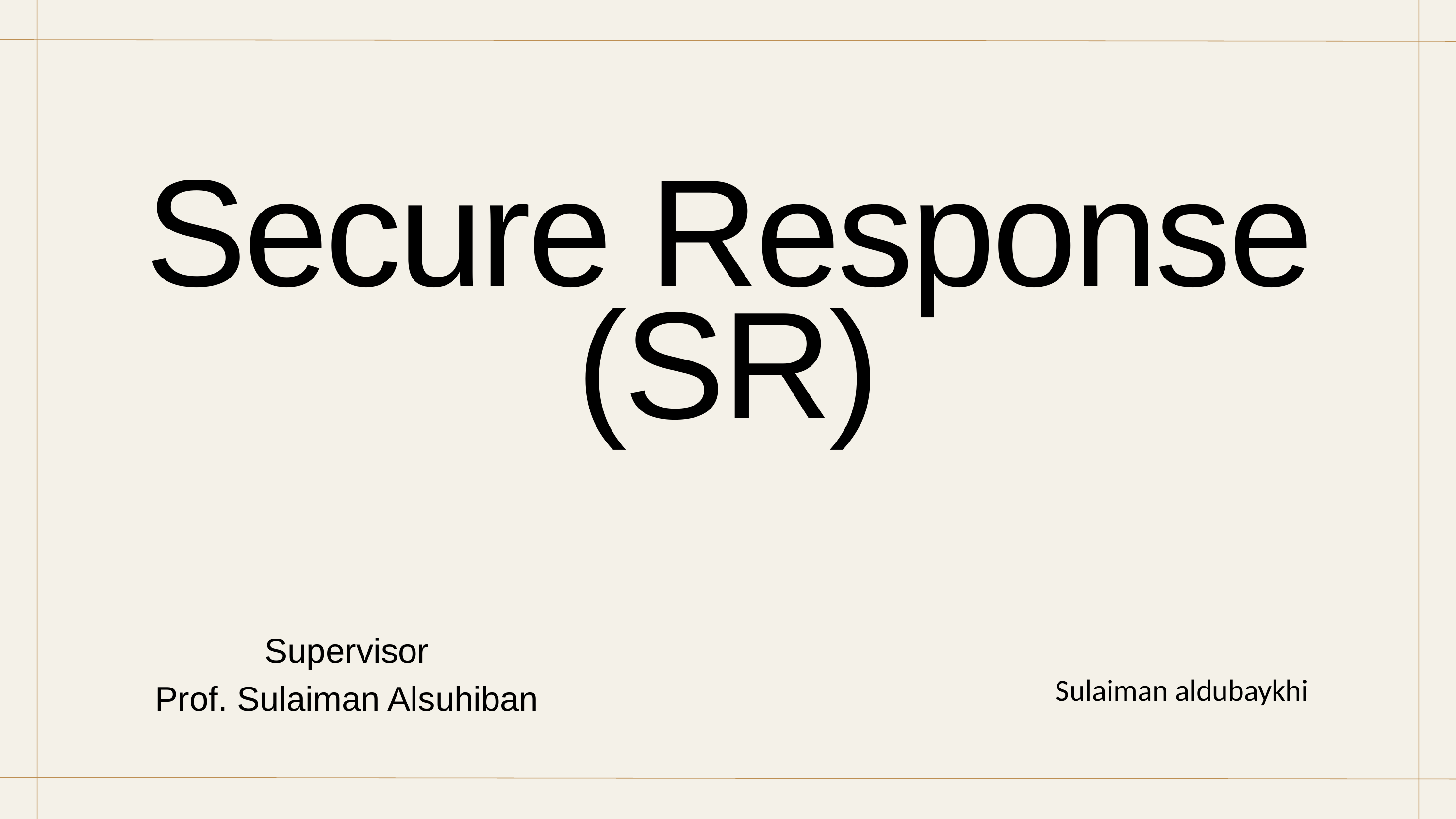

Secure Response (SR)
Supervisor
Prof. Sulaiman Alsuhiban
Sulaiman aldubaykhi